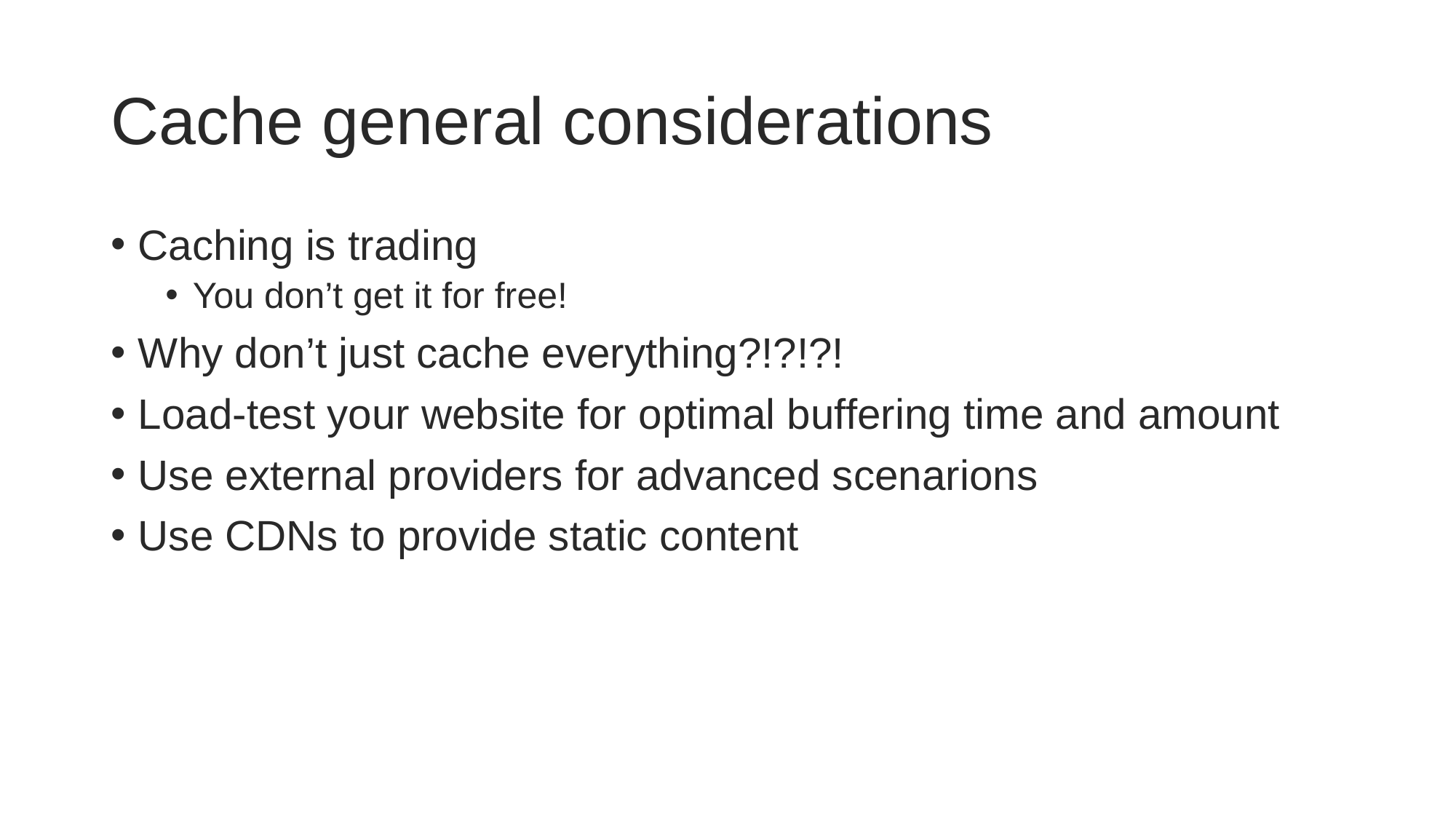

# Cache general considerations
Caching is trading
You don’t get it for free!
Why don’t just cache everything?!?!?!
Load-test your website for optimal buffering time and amount
Use external providers for advanced scenarions
Use CDNs to provide static content